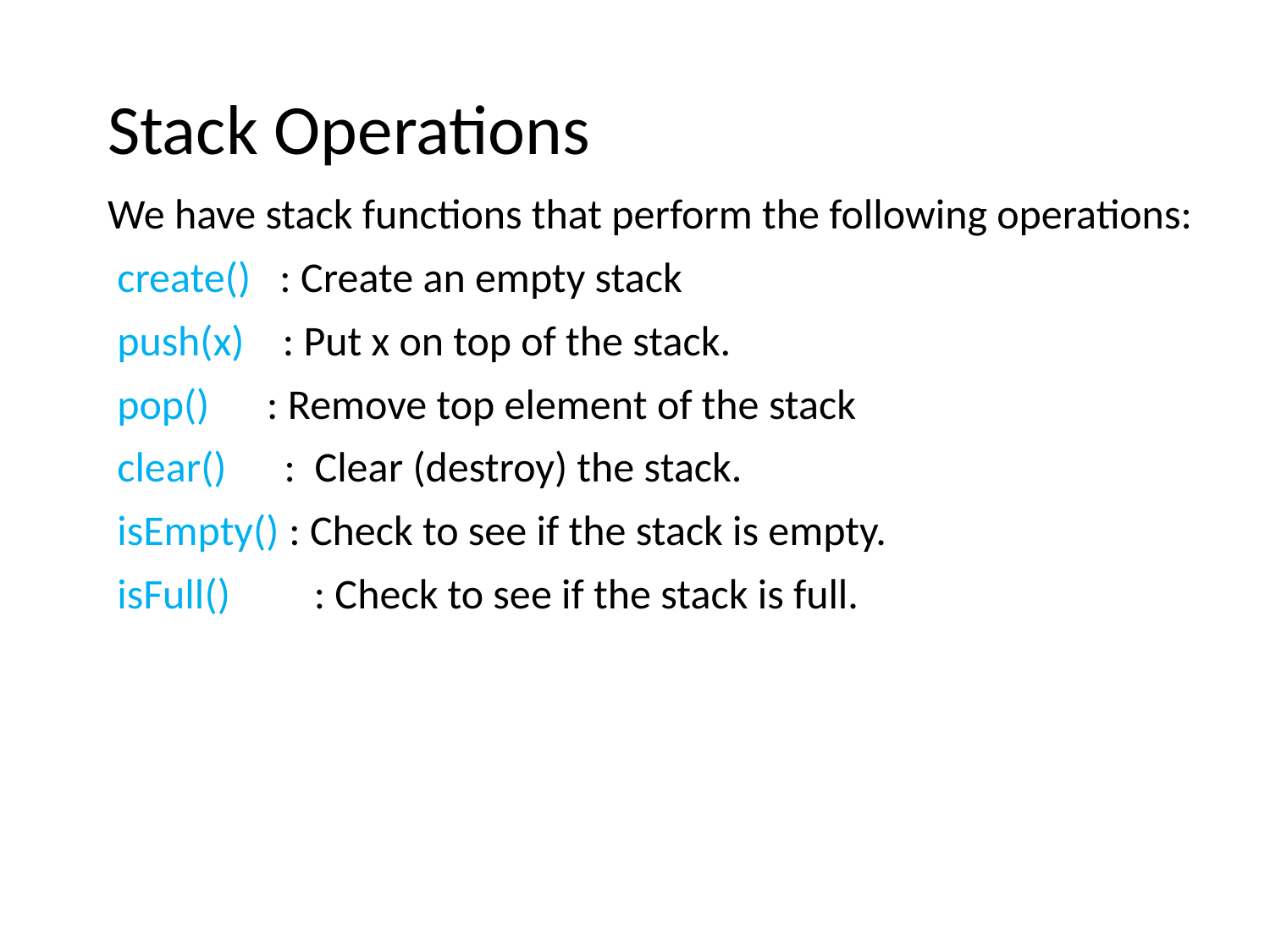

Stack Operations
We have stack functions that perform the following operations:
 create()   : Create an empty stack
 push(x)    : Put x on top of the stack.
 pop()      : Remove top element of the stack
 clear()      :  Clear (destroy) the stack.
 isEmpty() : Check to see if the stack is empty.
 isFull()	     : Check to see if the stack is full.